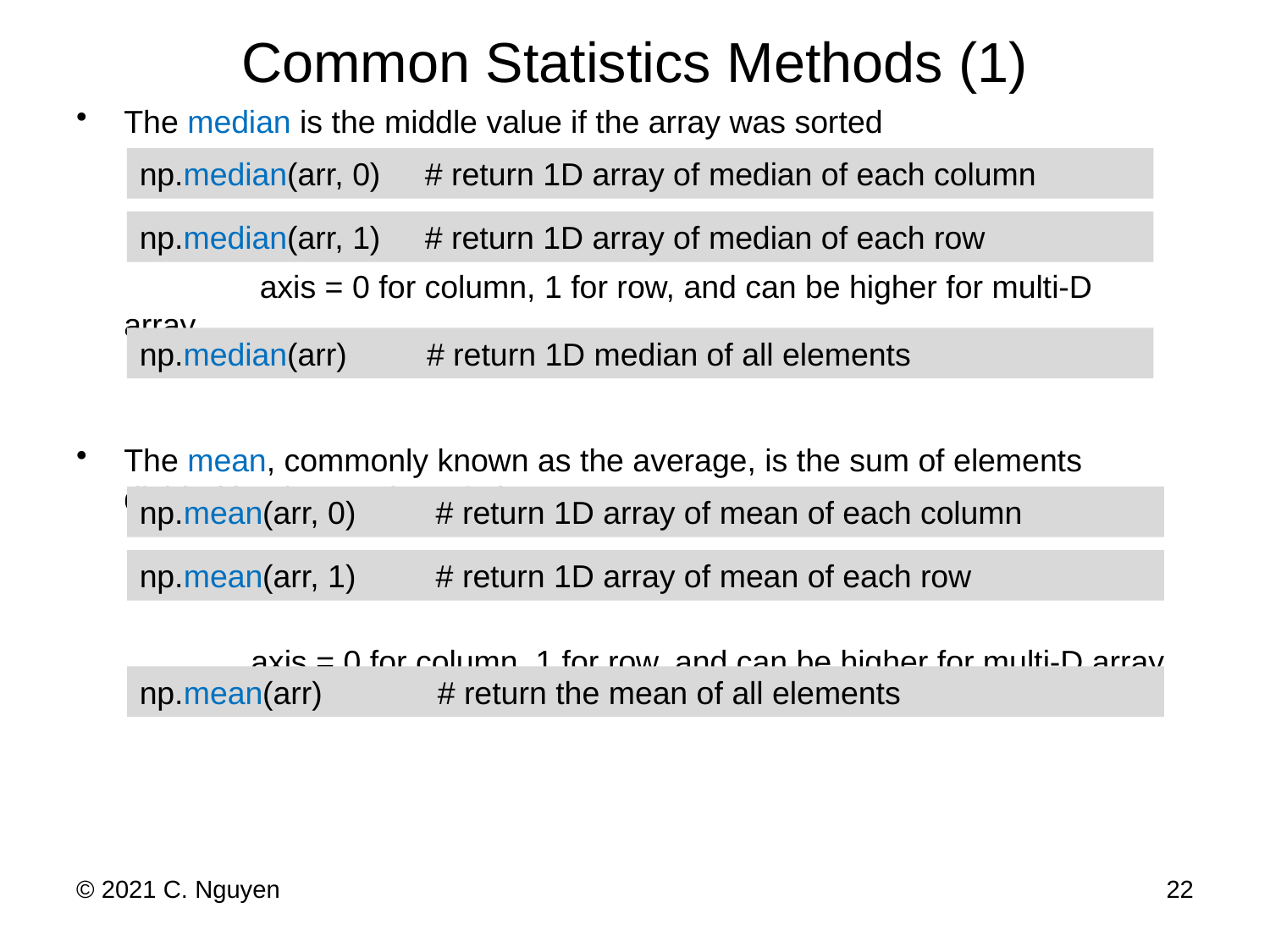

# Common Statistics Methods (1)
The median is the middle value if the array was sorted

		 axis = 0 for column, 1 for row, and can be higher for multi-D array

The mean, commonly known as the average, is the sum of elements divided by the number of elements

		axis = 0 for column, 1 for row, and can be higher for multi-D array

np.median(arr, 0)     # return 1D array of median of each column
np.median(arr, 1)     # return 1D array of median of each row
np.median(arr)         # return 1D median of all elements
np.mean(arr, 0)         # return 1D array of mean of each column
np.mean(arr, 1)         # return 1D array of mean of each row
np.mean(arr)             # return the mean of all elements
© 2021 C. Nguyen
22